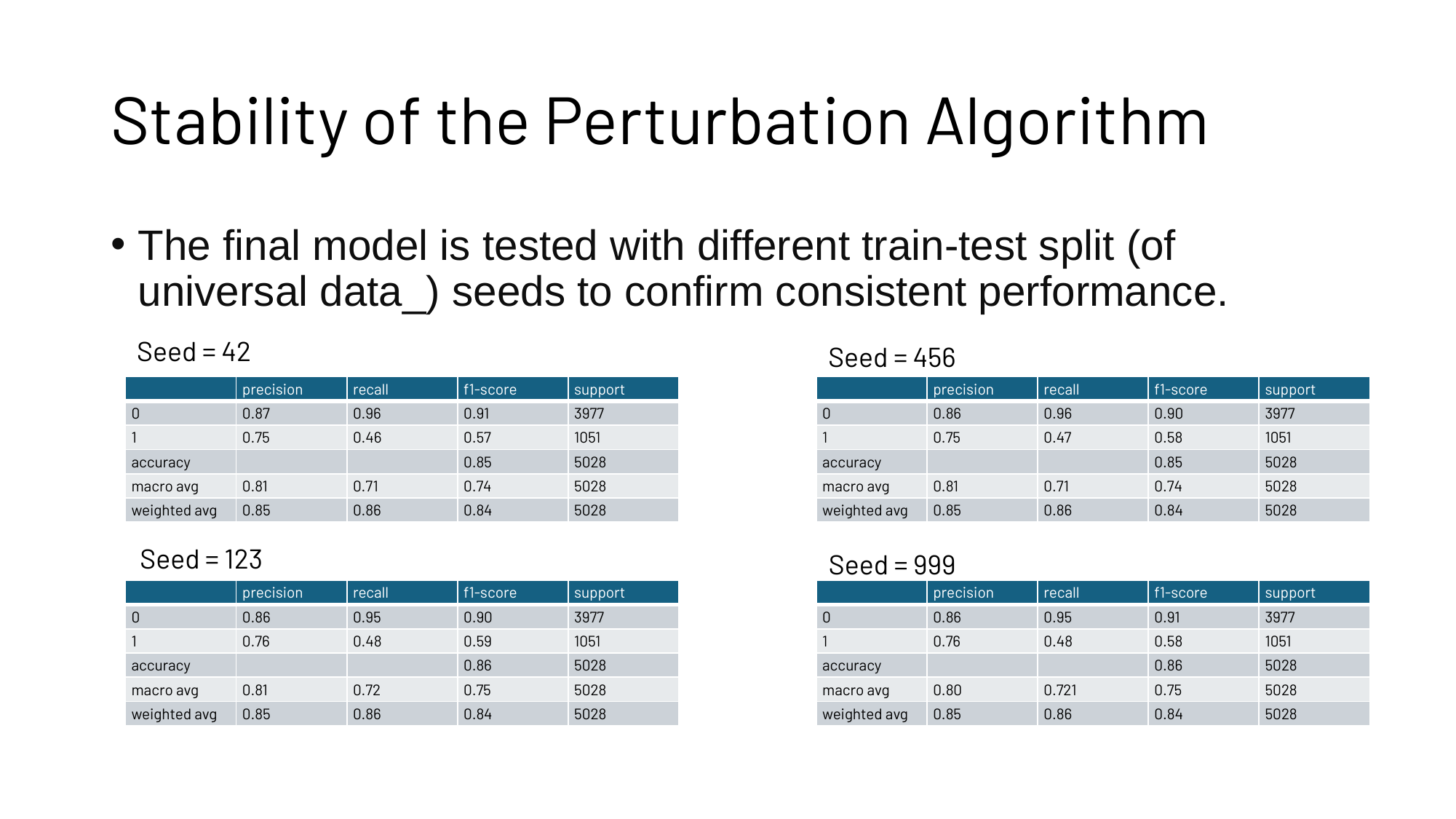

# Stability of the Perturbation Algorithm
The final model is tested with different train-test split (of universal data_) seeds to confirm consistent performance.

Seed = 42
Seed = 456
|  | precision | recall | f1-score | support |
| --- | --- | --- | --- | --- |
| 0 | 0.87 | 0.96 | 0.91 | 3977 |
| 1 | 0.75 | 0.46 | 0.57 | 1051 |
| accuracy |  |  | 0.85 | 5028 |
| macro avg | 0.81 | 0.71 | 0.74 | 5028 |
| weighted avg | 0.85 | 0.86 | 0.84 | 5028 |
|  | precision | recall | f1-score | support |
| --- | --- | --- | --- | --- |
| 0 | 0.86 | 0.96 | 0.90 | 3977 |
| 1 | 0.75 | 0.47 | 0.58 | 1051 |
| accuracy |  |  | 0.85 | 5028 |
| macro avg | 0.81 | 0.71 | 0.74 | 5028 |
| weighted avg | 0.85 | 0.86 | 0.84 | 5028 |
Seed = 123
Seed = 999
|  | precision | recall | f1-score | support |
| --- | --- | --- | --- | --- |
| 0 | 0.86 | 0.95 | 0.90 | 3977 |
| 1 | 0.76 | 0.48 | 0.59 | 1051 |
| accuracy |  |  | 0.86 | 5028 |
| macro avg | 0.81 | 0.72 | 0.75 | 5028 |
| weighted avg | 0.85 | 0.86 | 0.84 | 5028 |
|  | precision | recall | f1-score | support |
| --- | --- | --- | --- | --- |
| 0 | 0.86 | 0.95 | 0.91 | 3977 |
| 1 | 0.76 | 0.48 | 0.58 | 1051 |
| accuracy |  |  | 0.86 | 5028 |
| macro avg | 0.80 | 0.721 | 0.75 | 5028 |
| weighted avg | 0.85 | 0.86 | 0.84 | 5028 |